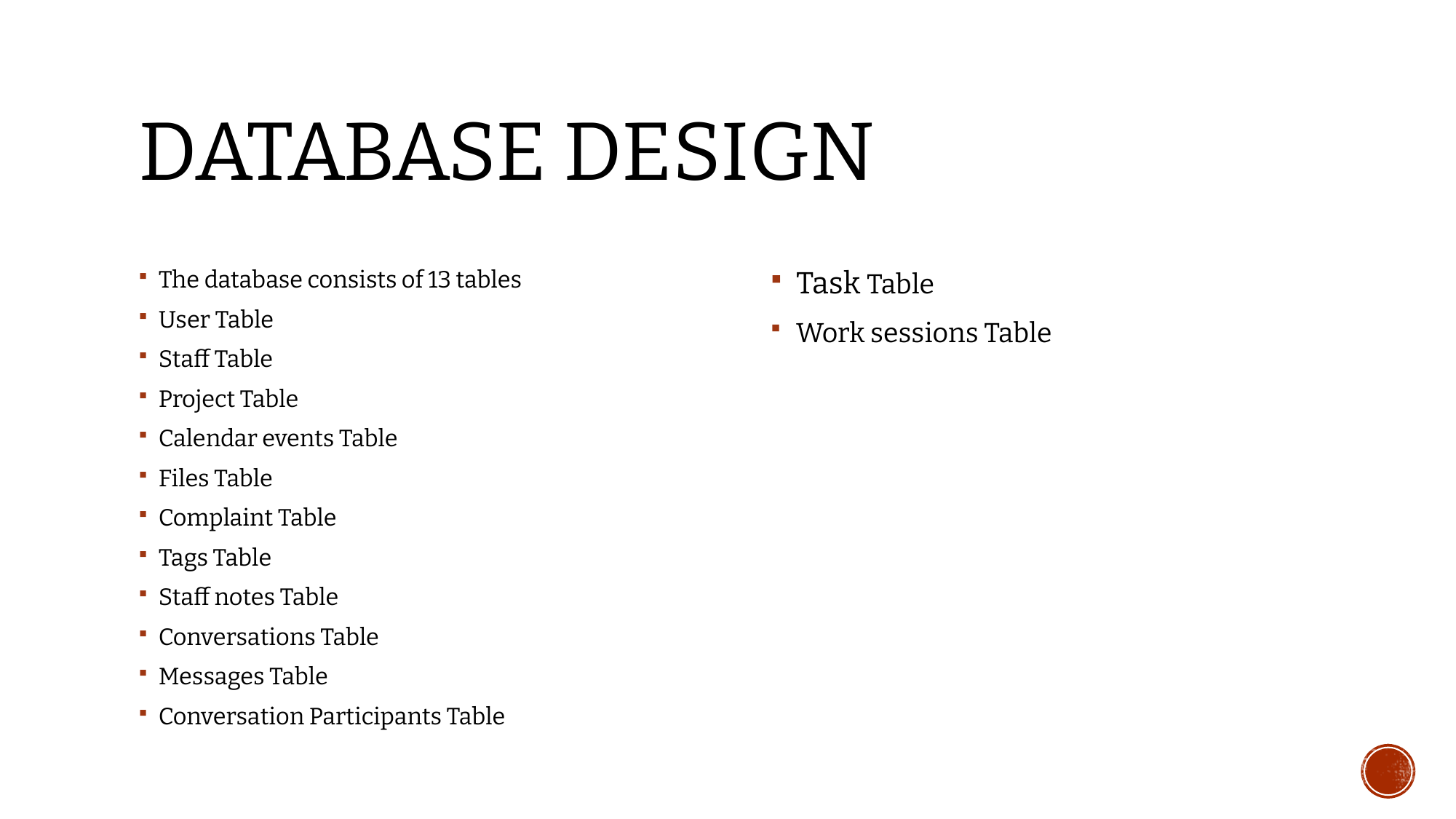

# Database design
The database consists of 13 tables
User Table
Staff Table
Project Table
Calendar events Table
Files Table
Complaint Table
Tags Table
Staff notes Table
Conversations Table
Messages Table
Conversation Participants Table
Task Table
Work sessions Table